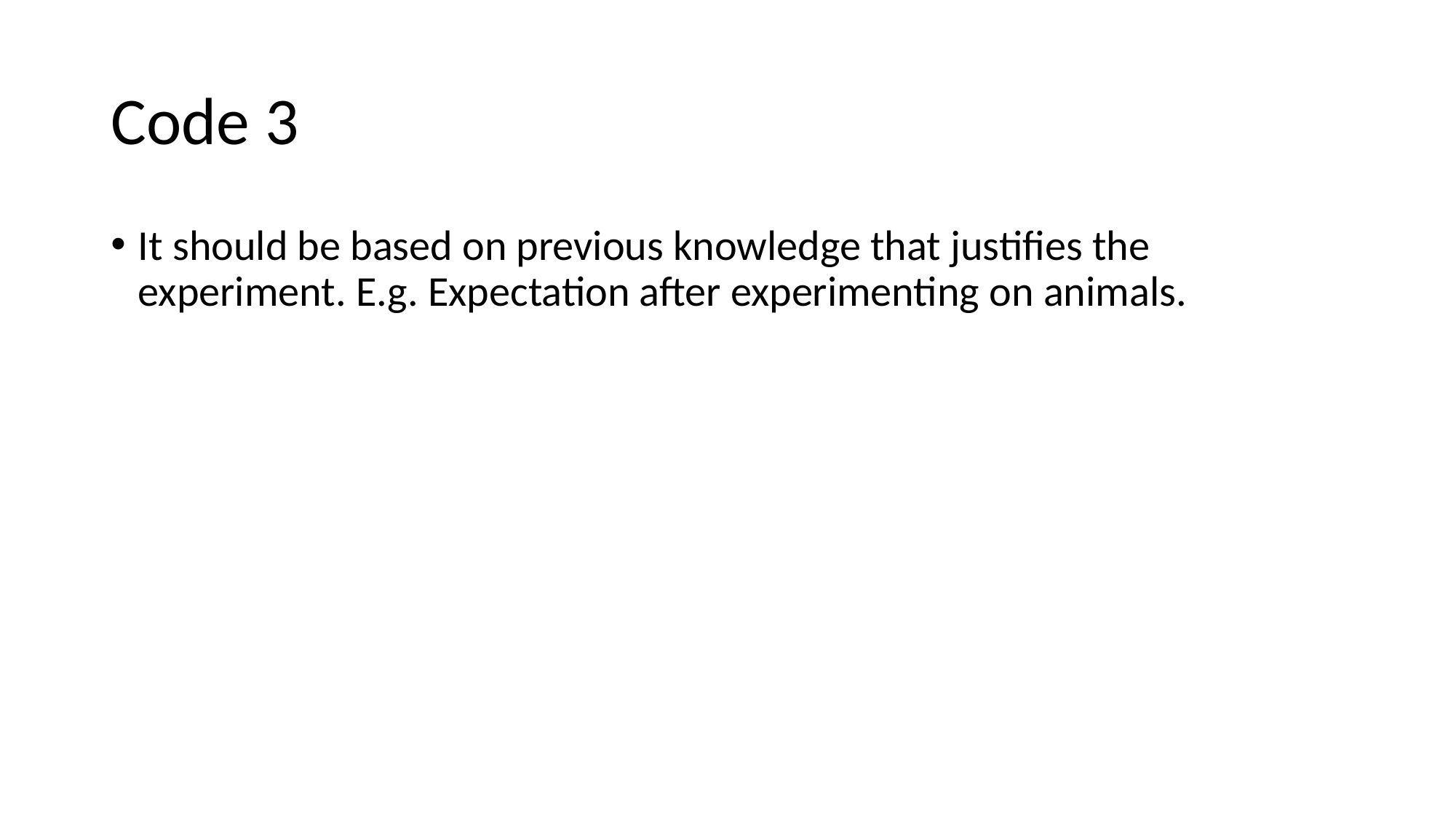

# Code 3
It should be based on previous knowledge that justifies the experiment. E.g. Expectation after experimenting on animals.